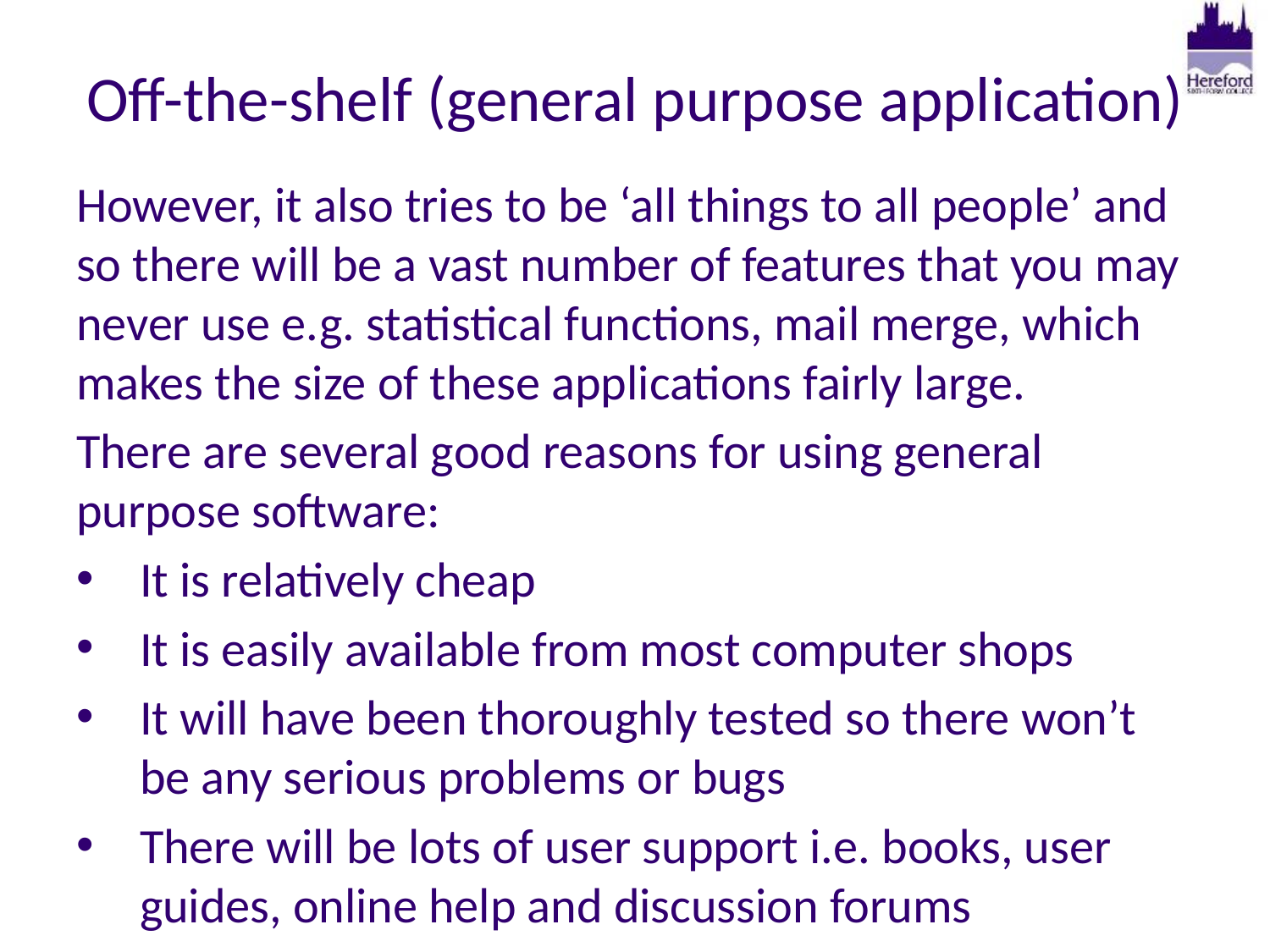

# Off-the-shelf (general purpose application)
However, it also tries to be ‘all things to all people’ and so there will be a vast number of features that you may never use e.g. statistical functions, mail merge, which makes the size of these applications fairly large.
There are several good reasons for using general purpose software:
It is relatively cheap
It is easily available from most computer shops
It will have been thoroughly tested so there won’t be any serious problems or bugs
There will be lots of user support i.e. books, user guides, online help and discussion forums